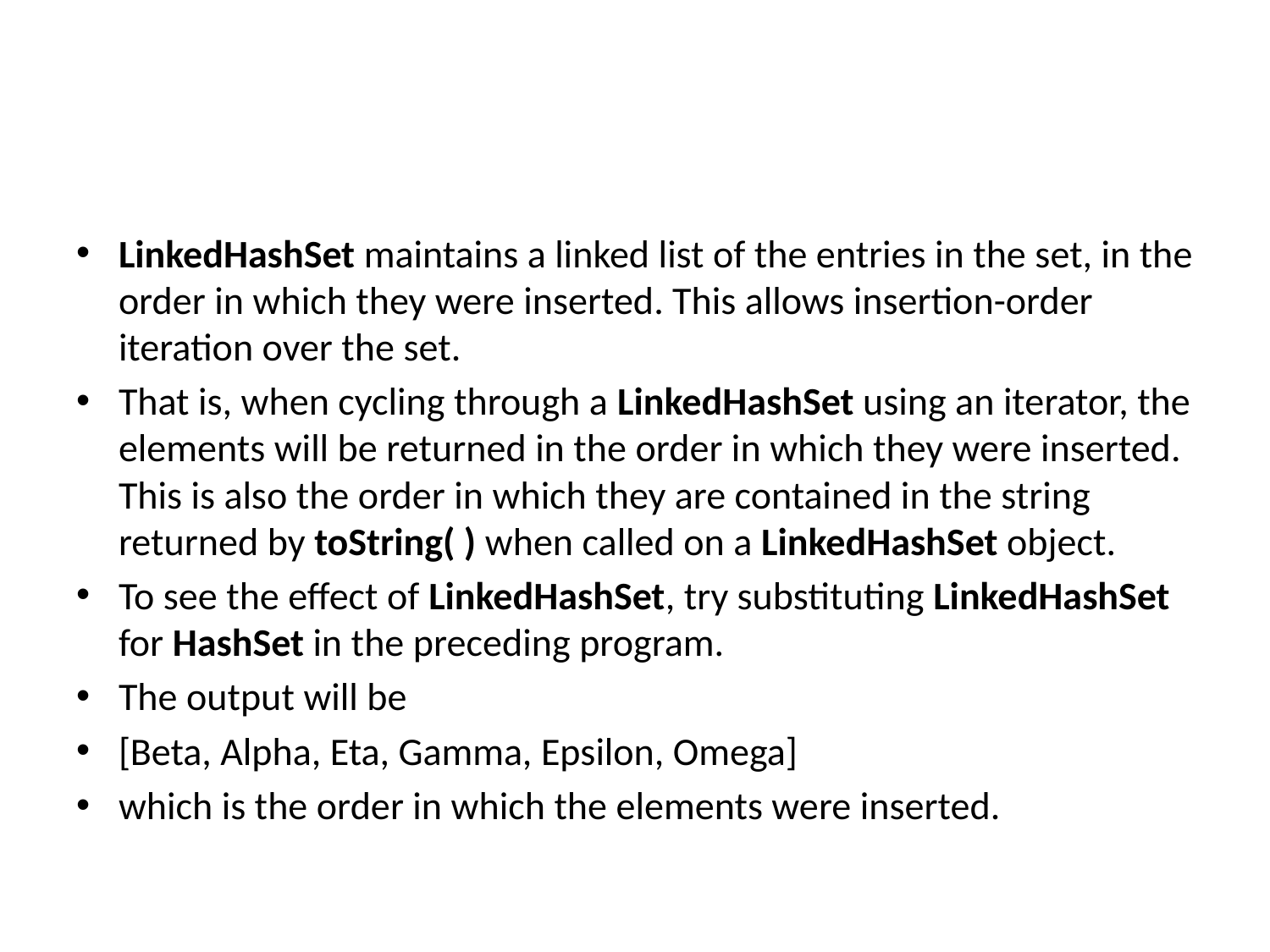

#
LinkedHashSet maintains a linked list of the entries in the set, in the order in which they were inserted. This allows insertion-order iteration over the set.
That is, when cycling through a LinkedHashSet using an iterator, the elements will be returned in the order in which they were inserted. This is also the order in which they are contained in the string returned by toString( ) when called on a LinkedHashSet object.
To see the effect of LinkedHashSet, try substituting LinkedHashSet for HashSet in the preceding program.
The output will be
[Beta, Alpha, Eta, Gamma, Epsilon, Omega]
which is the order in which the elements were inserted.